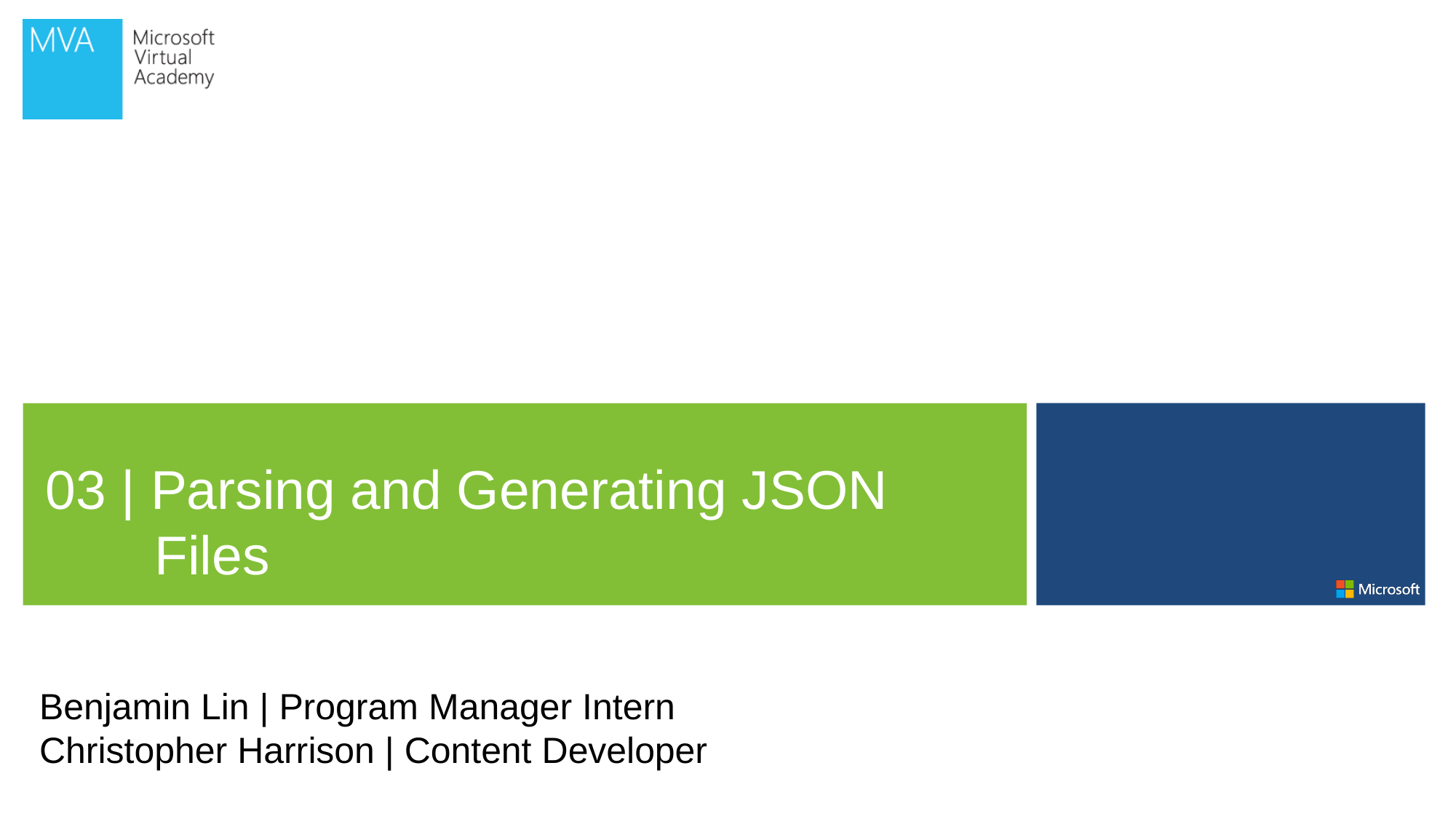

03 | Parsing and Generating JSON Files
Benjamin Lin | Program Manager Intern
Christopher Harrison | Content Developer